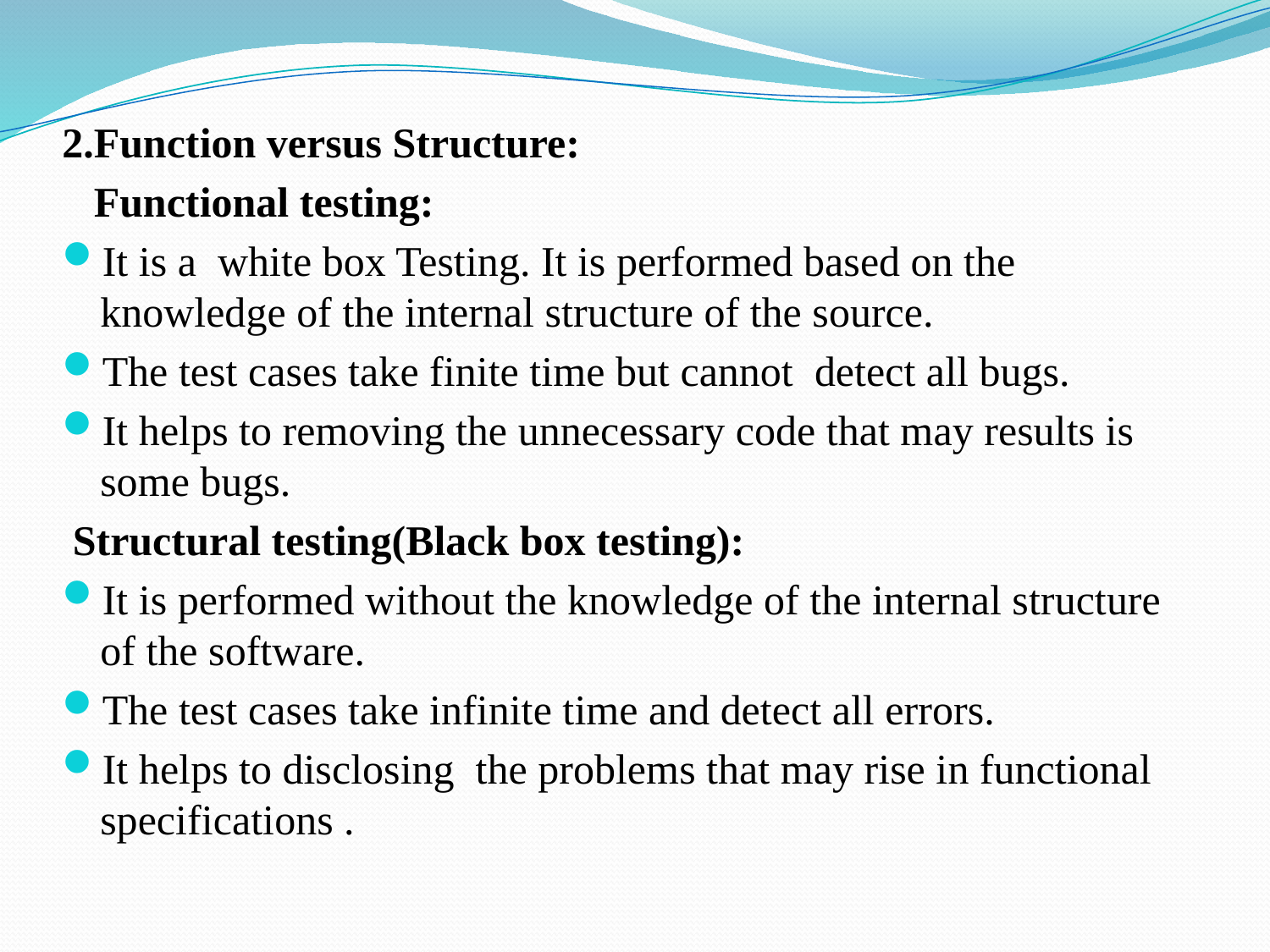

2.Function versus Structure:
   Functional testing:
It is a  white box Testing. It is performed based on the knowledge of the internal structure of the source.
The test cases take finite time but cannot  detect all bugs.
It helps to removing the unnecessary code that may results is some bugs.
 Structural testing(Black box testing):
It is performed without the knowledge of the internal structure of the software.
The test cases take infinite time and detect all errors.
It helps to disclosing  the problems that may rise in functional specifications .